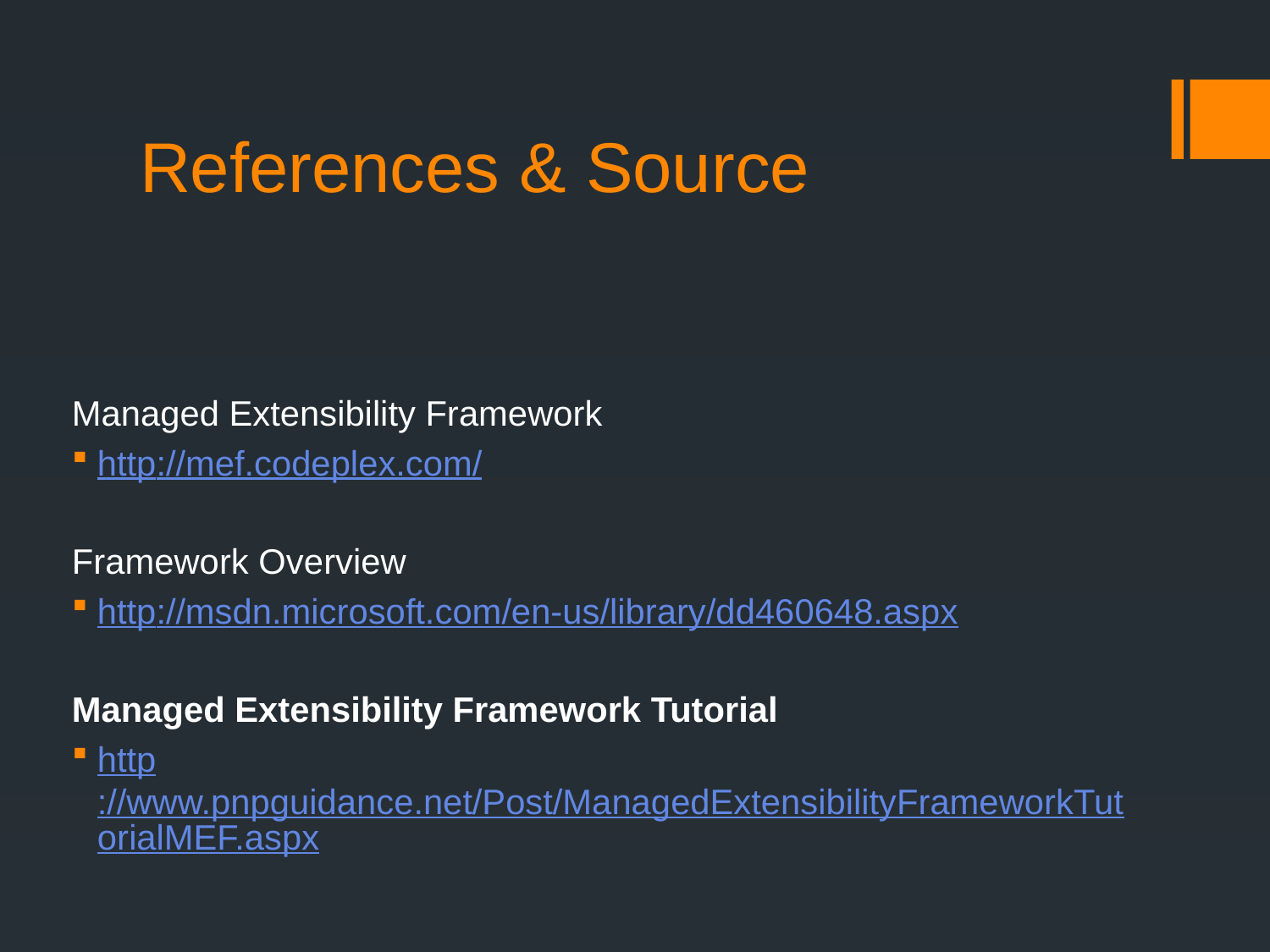

# References & Source
Managed Extensibility Framework
http://mef.codeplex.com/

Framework Overview
http://msdn.microsoft.com/en-us/library/dd460648.aspx

Managed Extensibility Framework Tutorial
http://www.pnpguidance.net/Post/ManagedExtensibilityFrameworkTutorialMEF.aspx